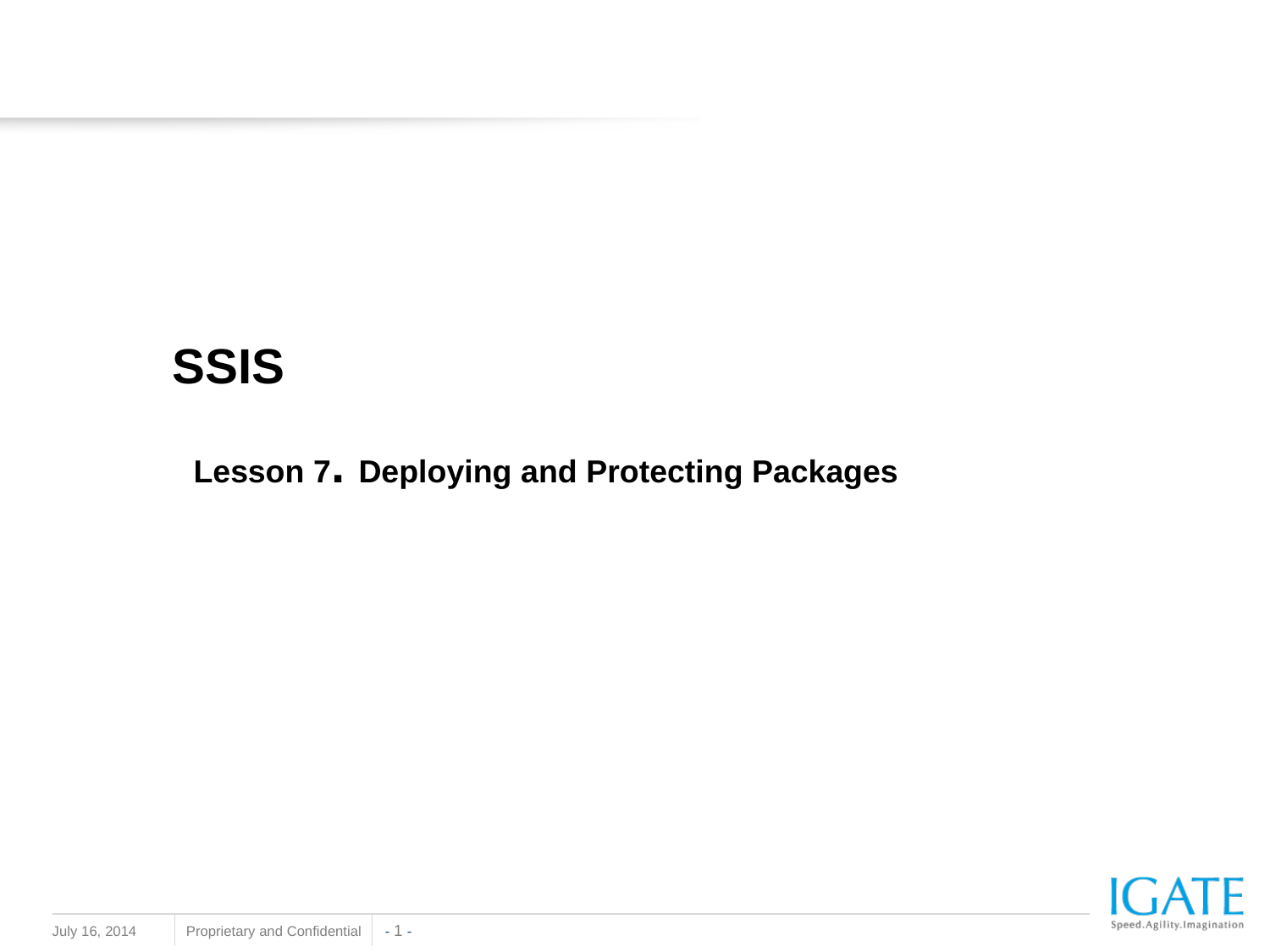

# SSIS
Lesson 7. Deploying and Protecting Packages